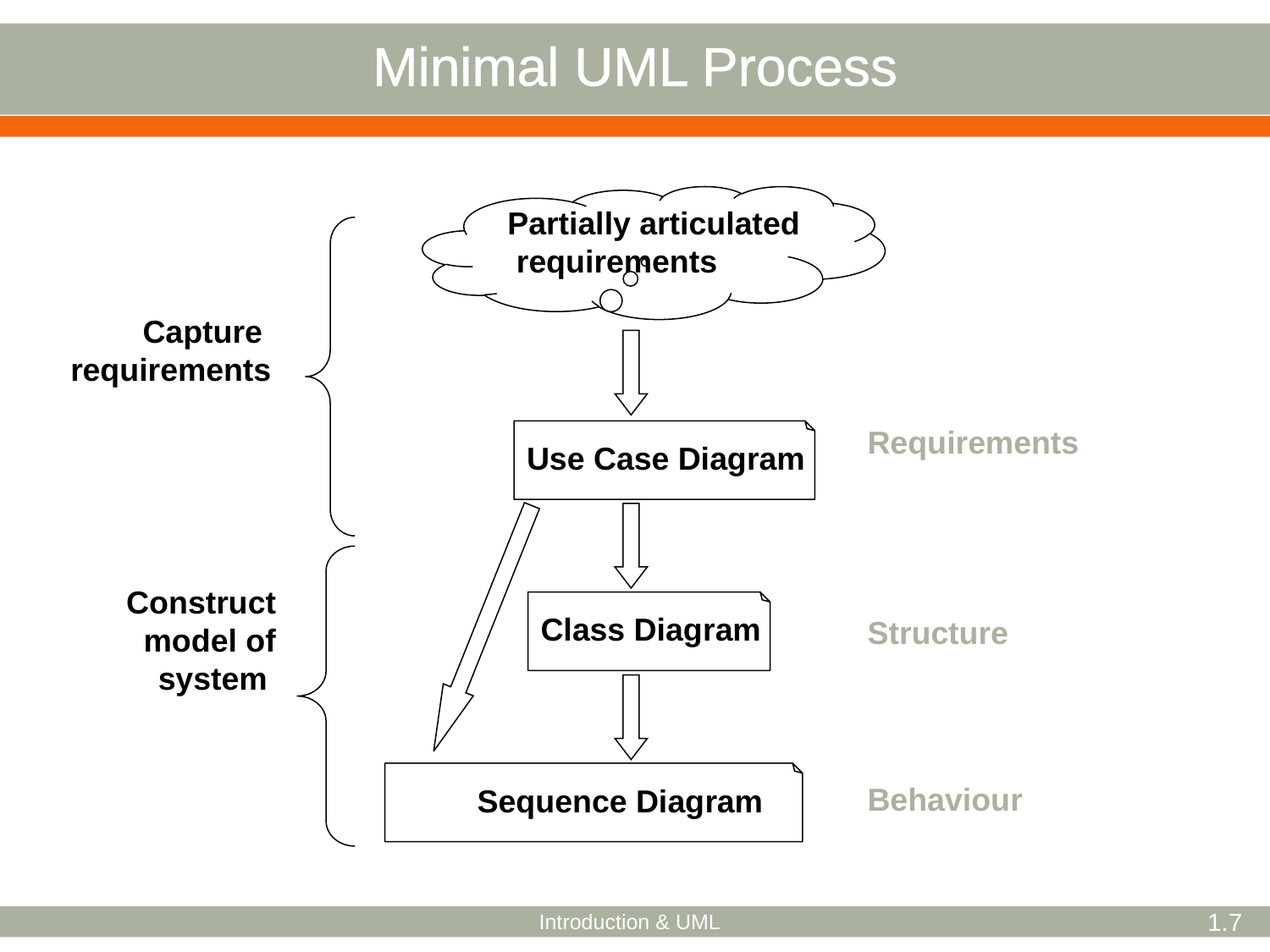

# Minimal UML Process

Partially articulated
 requirements

Capture
requirements

Requirements

Use Case Diagram

Construct
model of
system

Class Diagram
Structure

Behaviour
Sequence Diagram
Introduction & UML
1.7